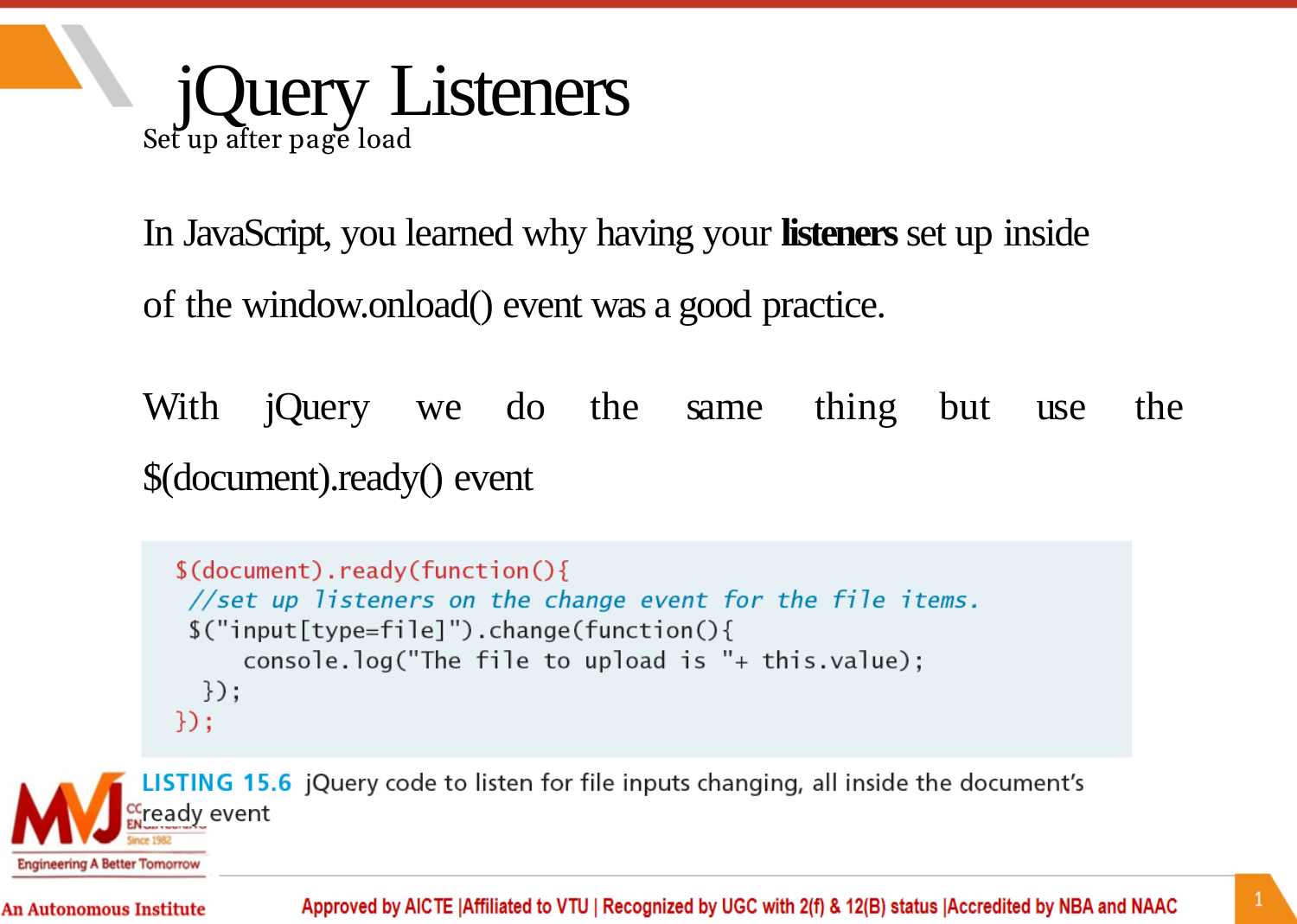

# jQuery Listeners
Set up after page load
In JavaScript, you learned why having your listeners set up inside
of the window.onload() event was a good practice.
With	jQuery	we	do	the	same	thing	but	use	the
$(document).ready() event